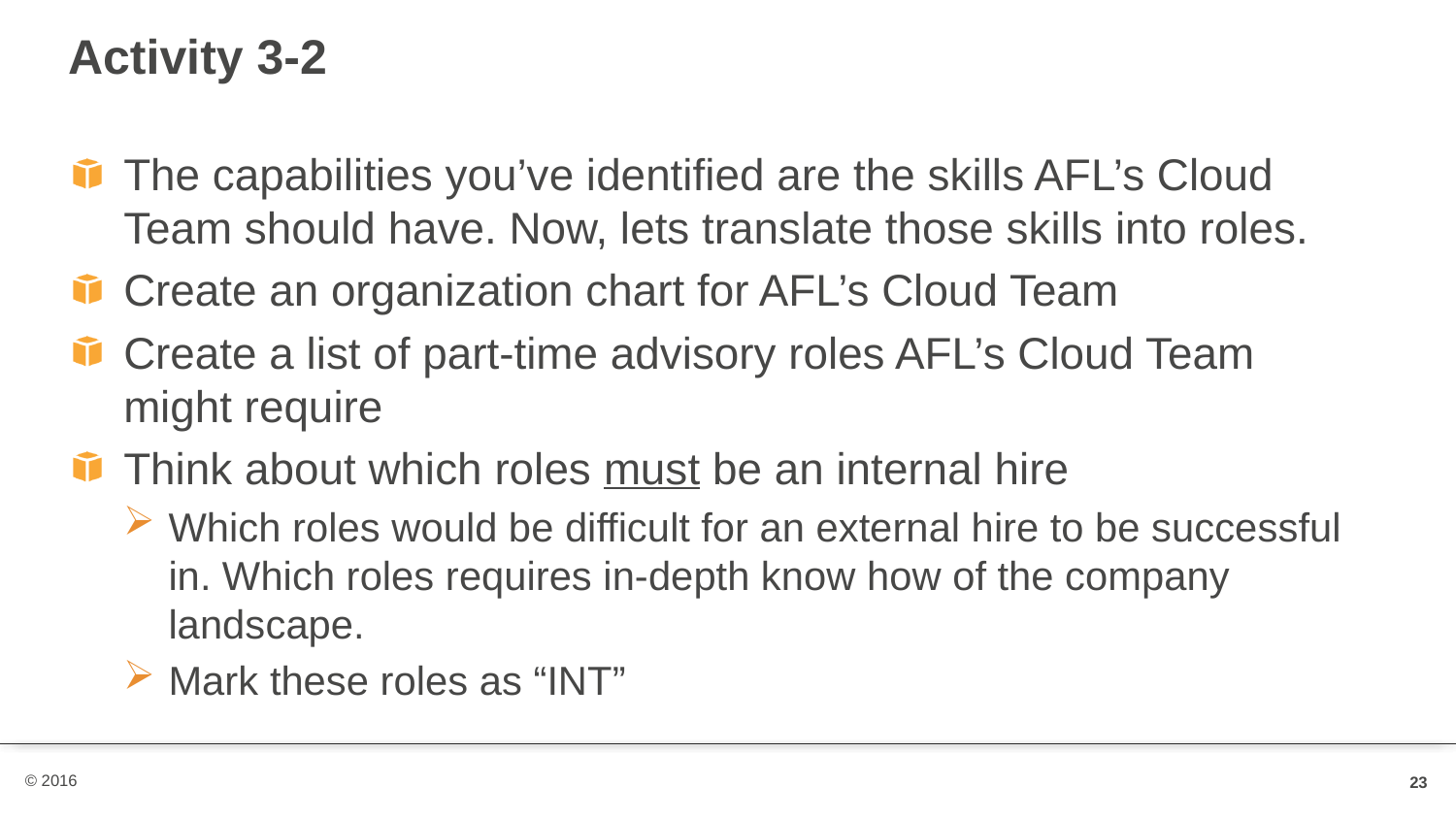

# Activity 3-2
The capabilities you’ve identified are the skills AFL’s Cloud Team should have. Now, lets translate those skills into roles.
Create an organization chart for AFL’s Cloud Team
Create a list of part-time advisory roles AFL’s Cloud Team might require
Think about which roles must be an internal hire
Which roles would be difficult for an external hire to be successful in. Which roles requires in-depth know how of the company landscape.
Mark these roles as “INT”